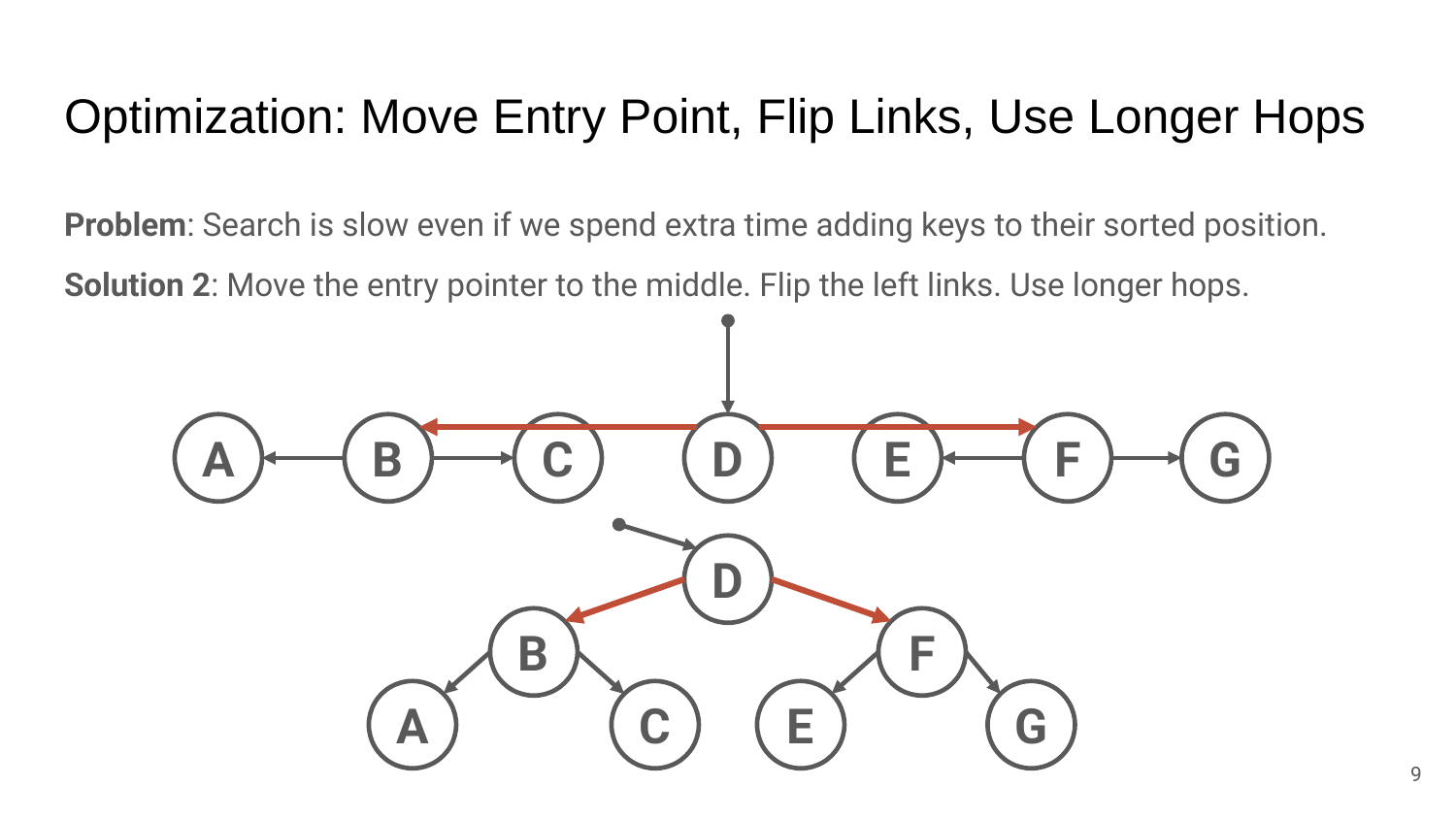

# Optimization: Move Entry Point, Flip Links, Use Longer Hops
Problem: Search is slow even if we spend extra time adding keys to their sorted position.
Solution 2: Move the entry pointer to the middle. Flip the left links. Use longer hops.
A
B
C
D
E
F
G
D
B
F
A
C
E
G
9